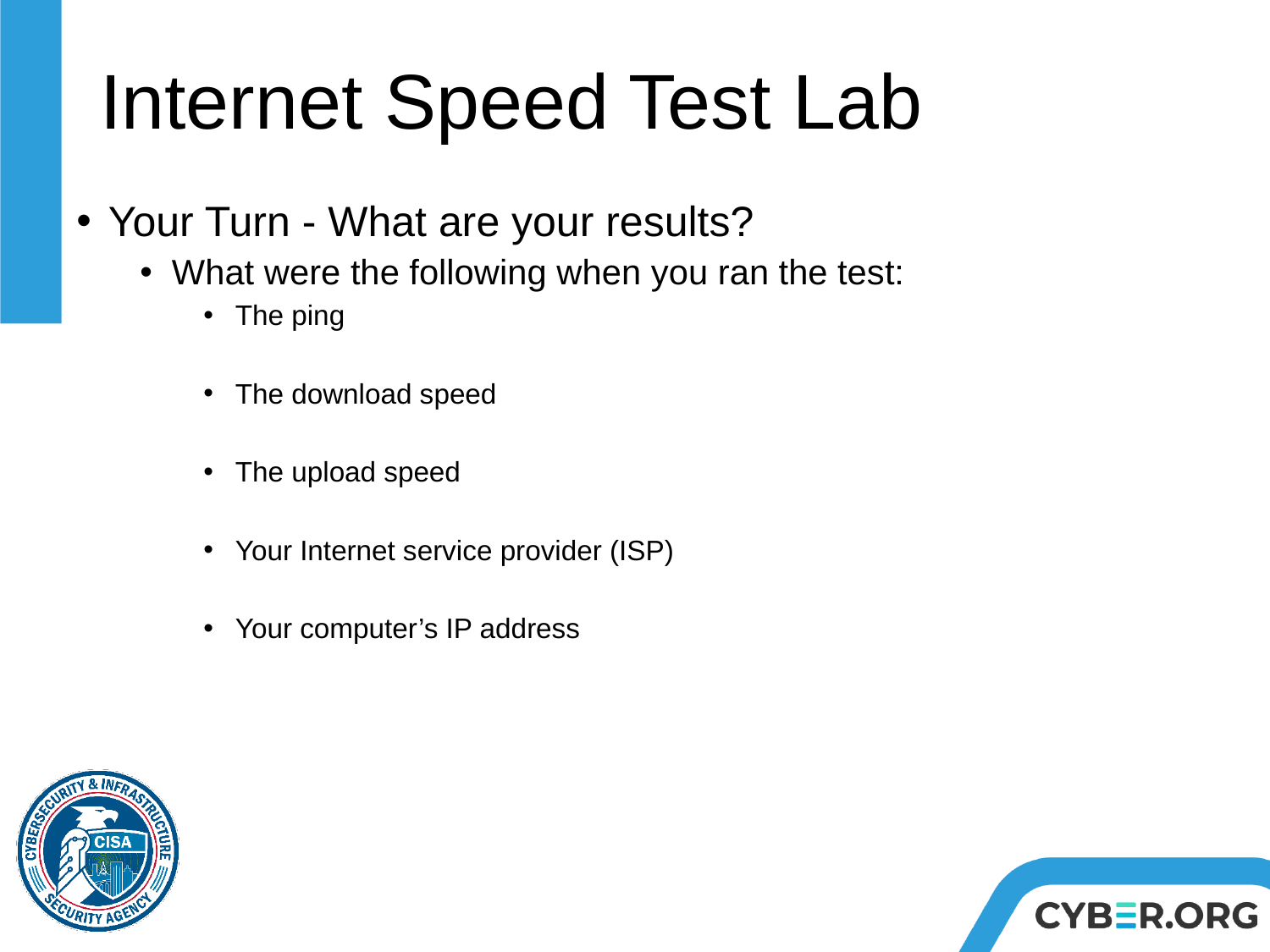

# Internet Speed Test Lab
Your Turn - What are your results?
What were the following when you ran the test:
The ping

The download speed

The upload speed

Your Internet service provider (ISP)

Your computer’s IP address